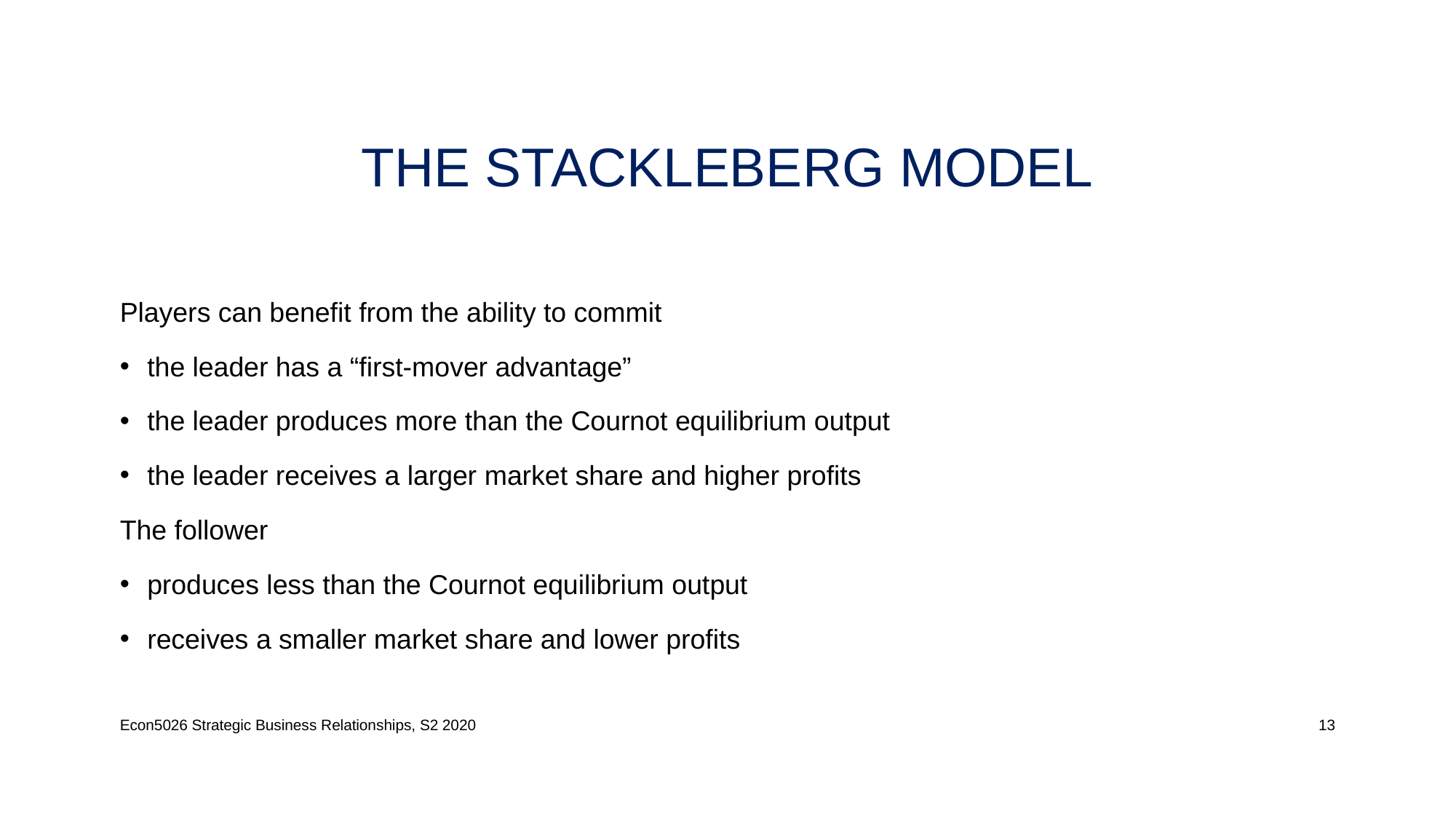

# the Stackleberg Model
Players can benefit from the ability to commit
the leader has a “first-mover advantage”
the leader produces more than the Cournot equilibrium output
the leader receives a larger market share and higher profits
The follower
produces less than the Cournot equilibrium output
receives a smaller market share and lower profits
Econ5026 Strategic Business Relationships, S2 2020
13